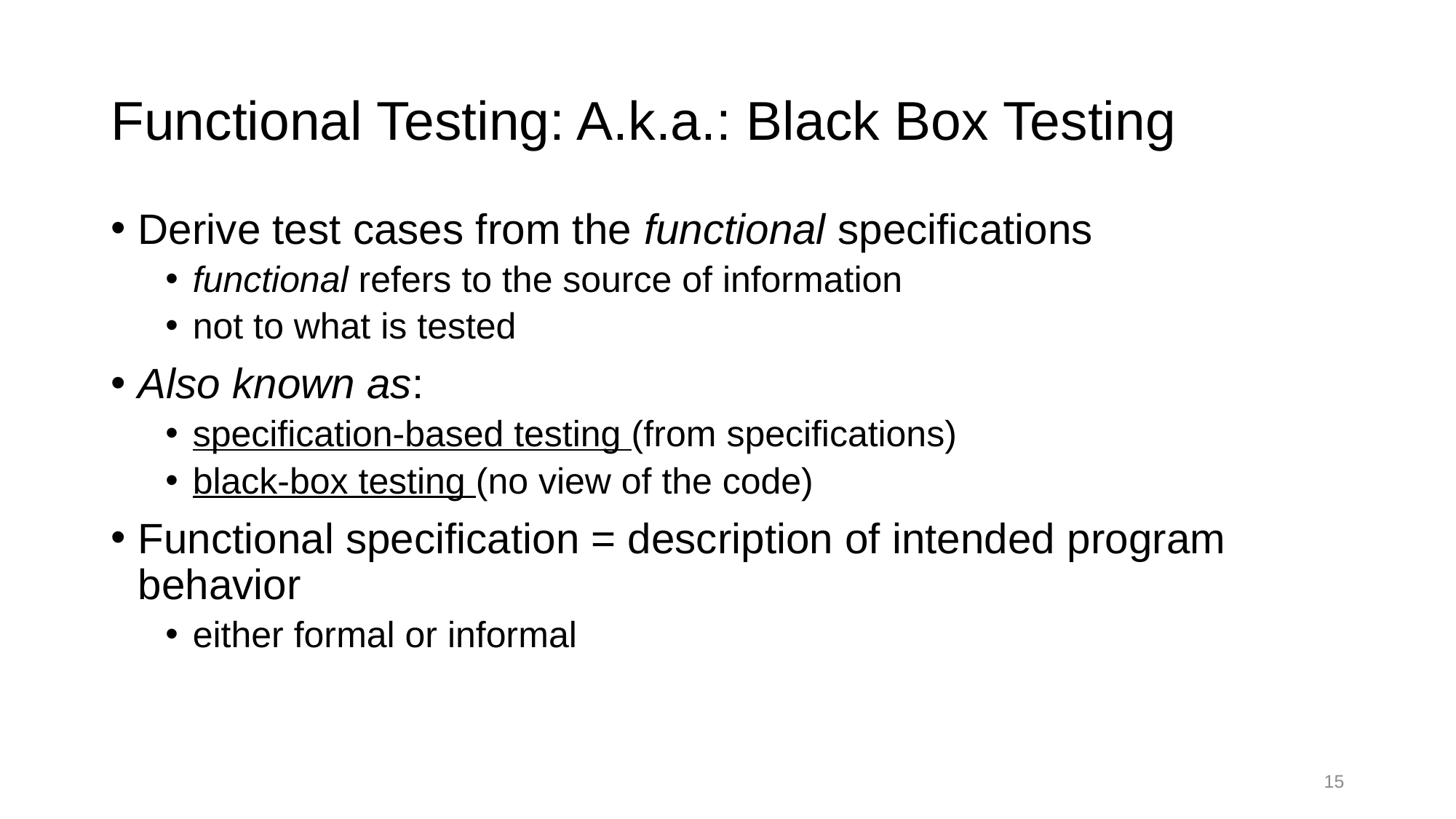

# Functional Testing: A.k.a.: Black Box Testing
Derive test cases from the functional specifications
functional refers to the source of information
not to what is tested
Also known as:
specification-based testing (from specifications)
black-box testing (no view of the code)
Functional specification = description of intended program behavior
either formal or informal
15